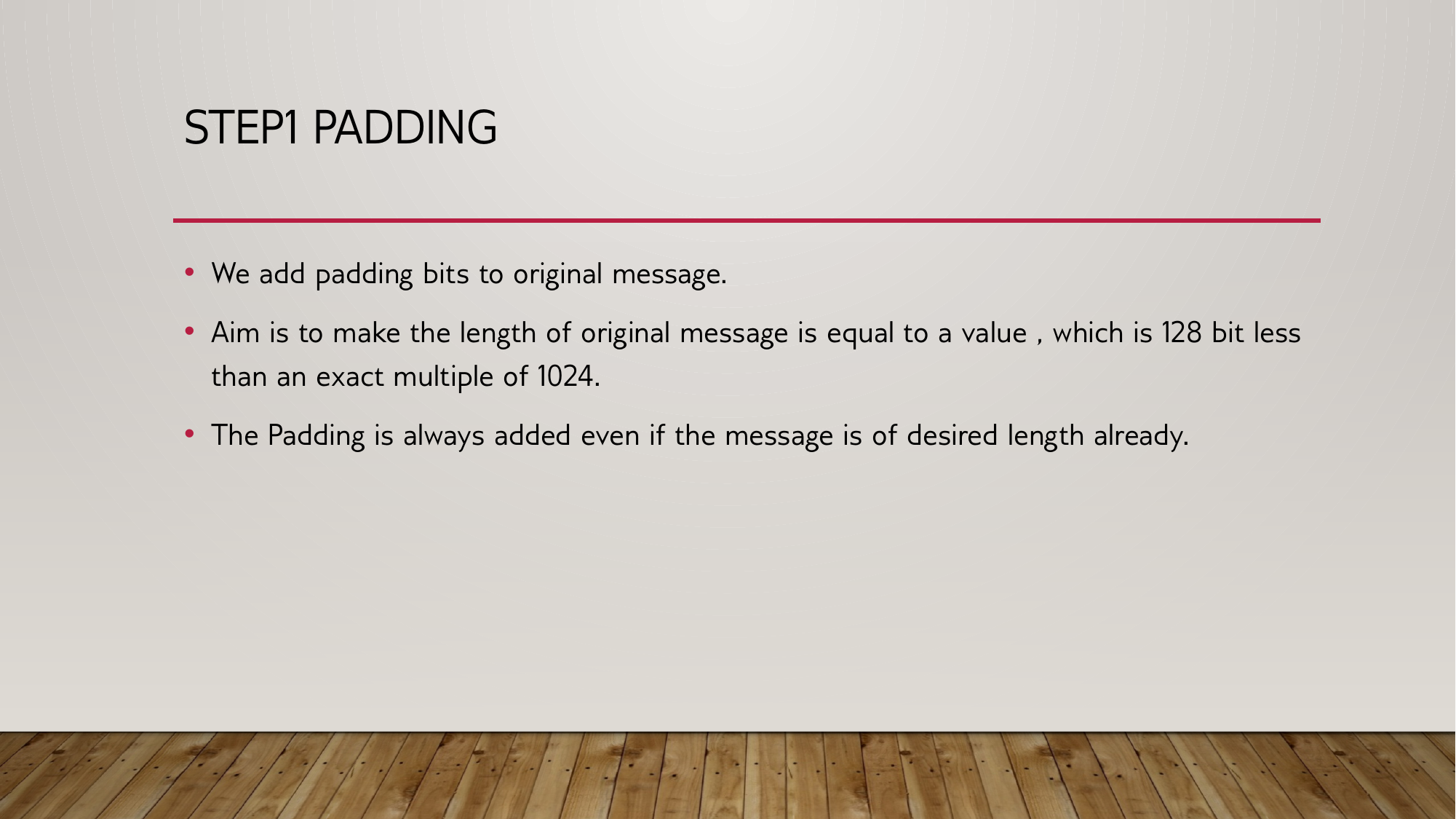

# Step1 padding
We add padding bits to original message.
Aim is to make the length of original message is equal to a value , which is 128 bit less than an exact multiple of 1024.
The Padding is always added even if the message is of desired length already.